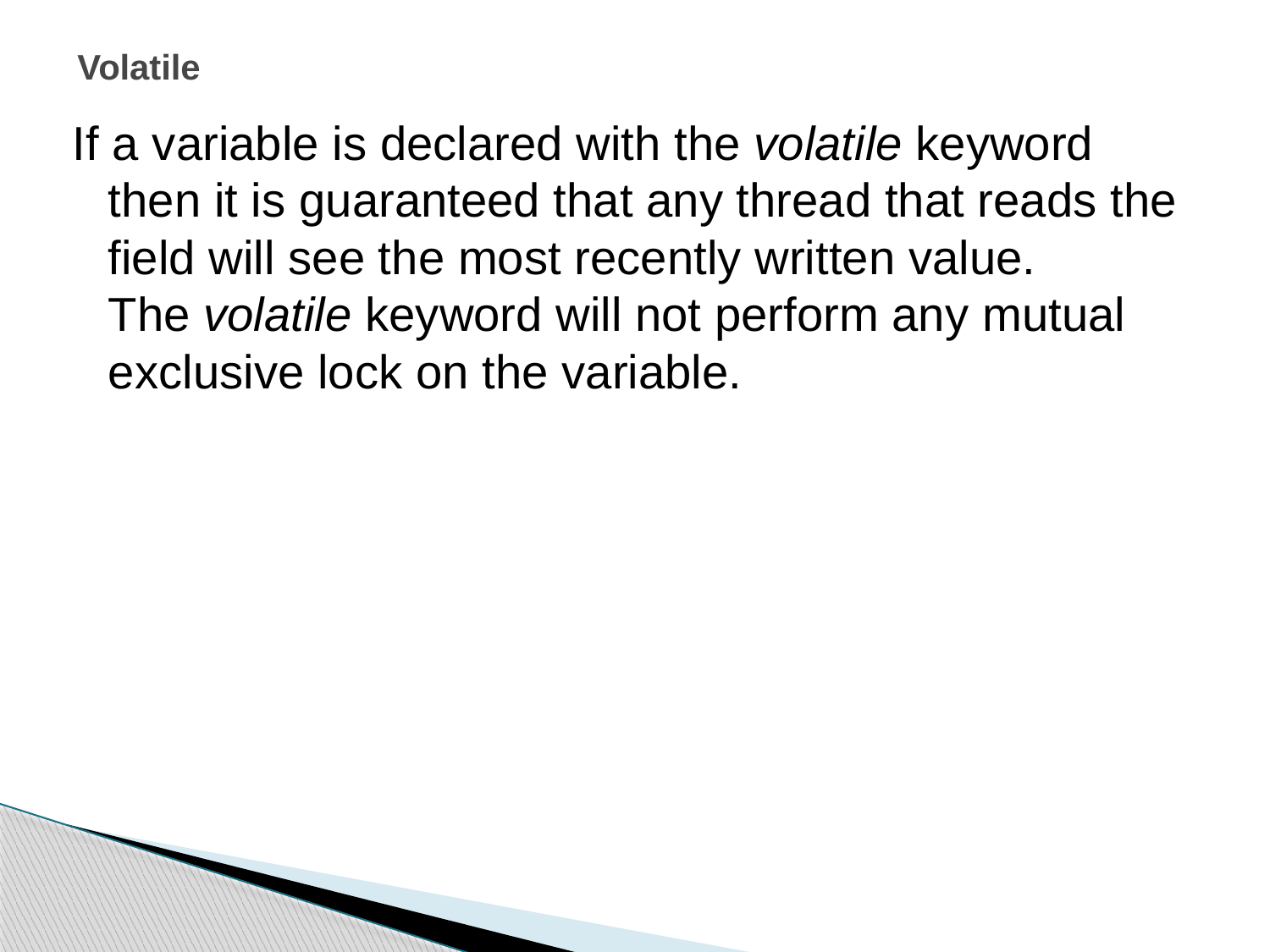

# Volatile
If a variable is declared with the volatile keyword then it is guaranteed that any thread that reads the field will see the most recently written value. The volatile keyword will not perform any mutual exclusive lock on the variable.